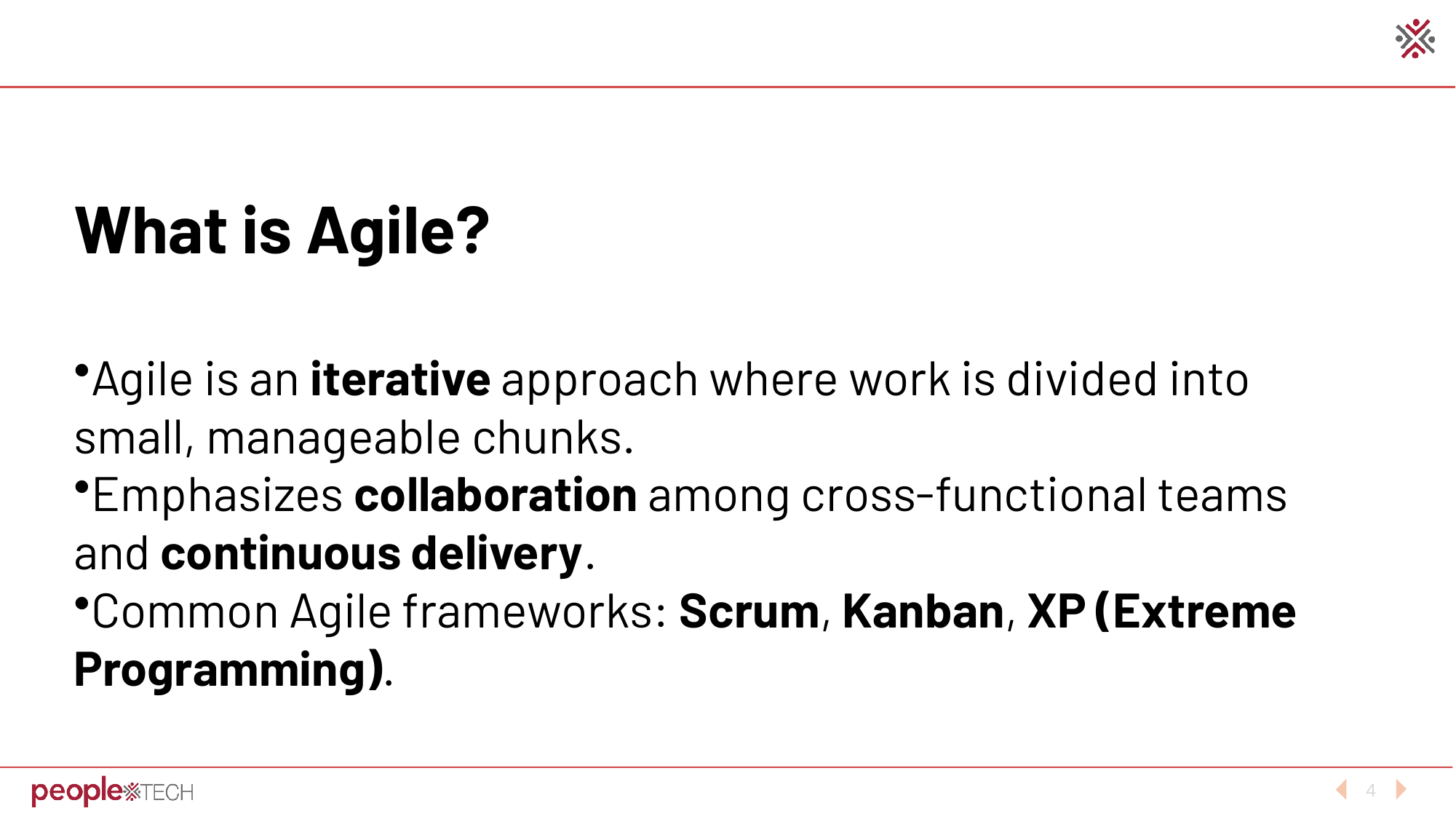

#

What is Agile?

Agile is an iterative approach where work is divided into small, manageable chunks.
Emphasizes collaboration among cross-functional teams and continuous delivery.
Common Agile frameworks: Scrum, Kanban, XP (Extreme Programming).